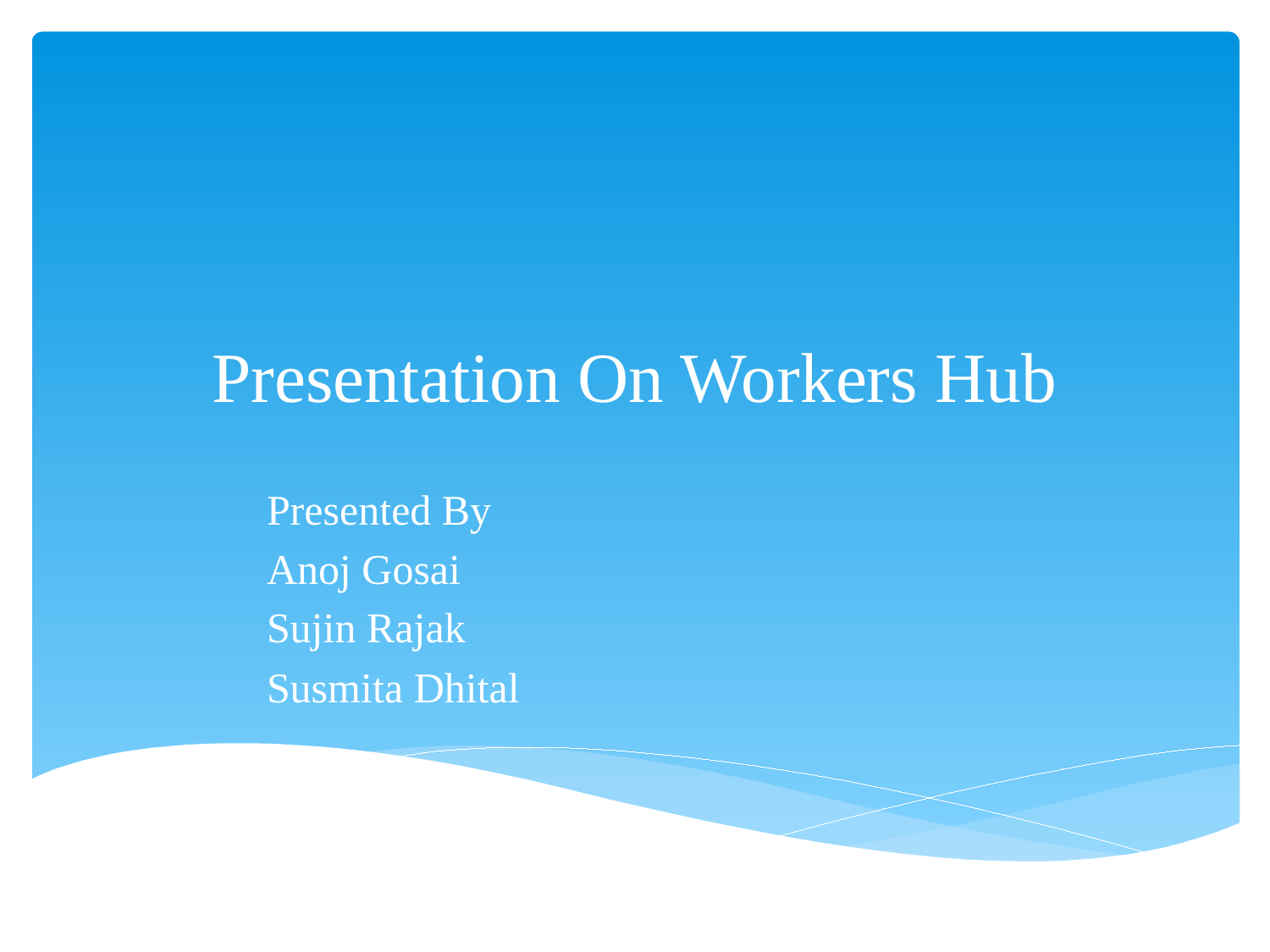

# Presentation On Workers Hub
Presented By
Anoj Gosai
Sujin Rajak
Susmita Dhital